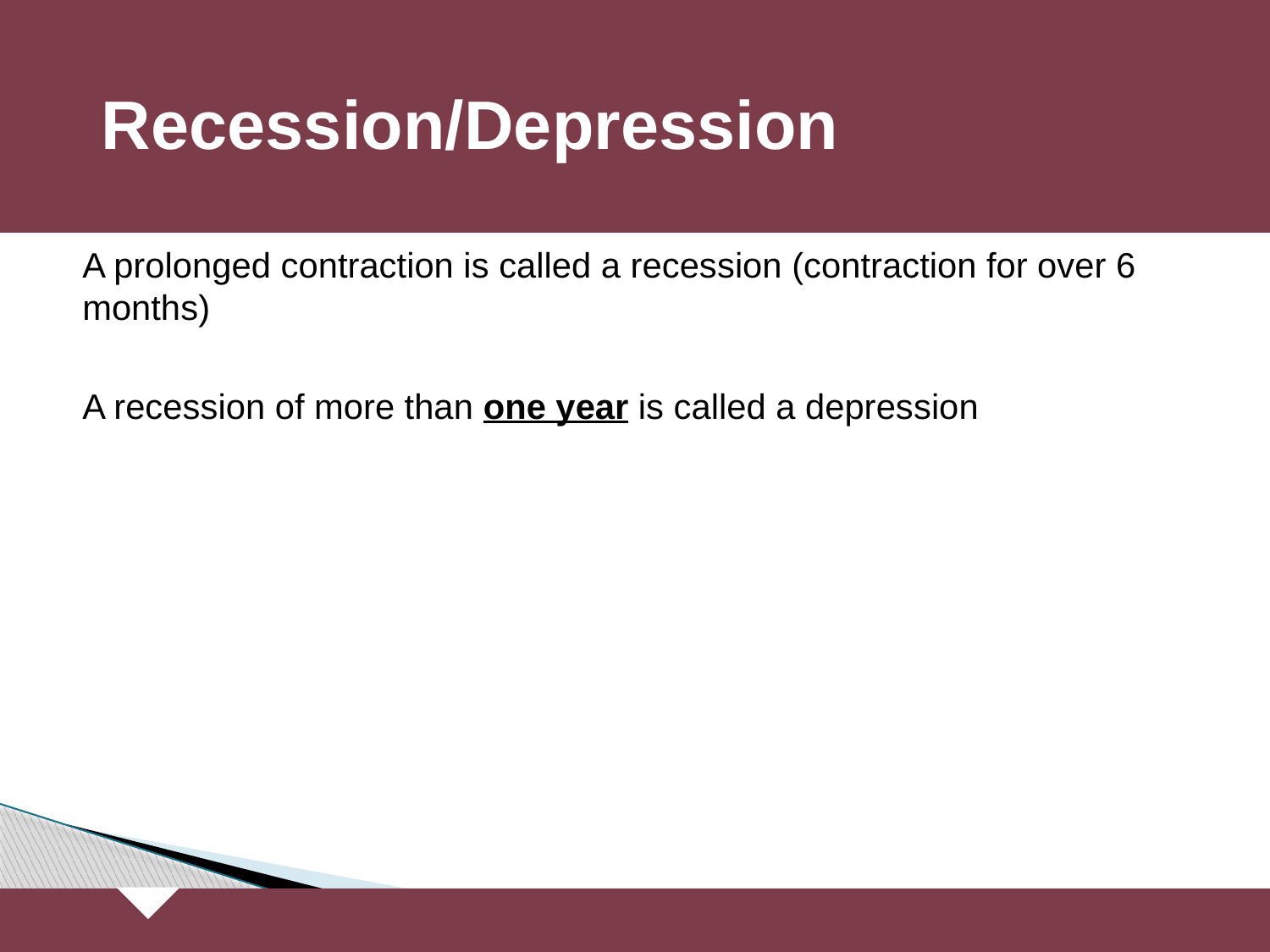

# Recession/Depression
A prolonged contraction is called a recession (contraction for over 6 months)

A recession of more than one year is called a depression